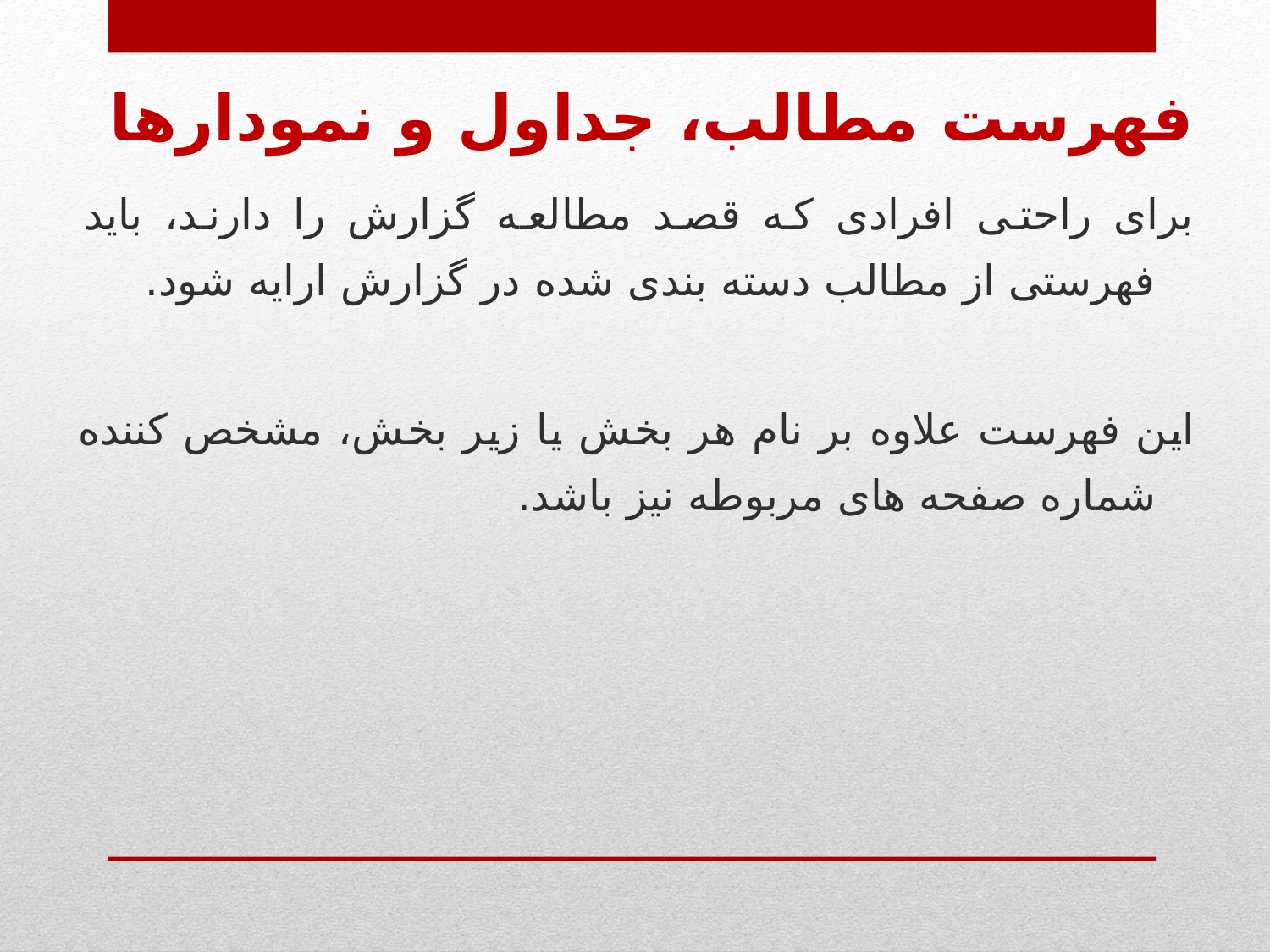

فهرست مطالب، جداول و نمودارها
برای راحتی افرادی که قصد مطالعه گزارش را دارند، باید فهرستی از مطالب دسته بندی شده در گزارش ارایه شود.

این فهرست علاوه بر نام هر بخش یا زیر بخش، مشخص کننده شماره صفحه های مربوطه نیز باشد.